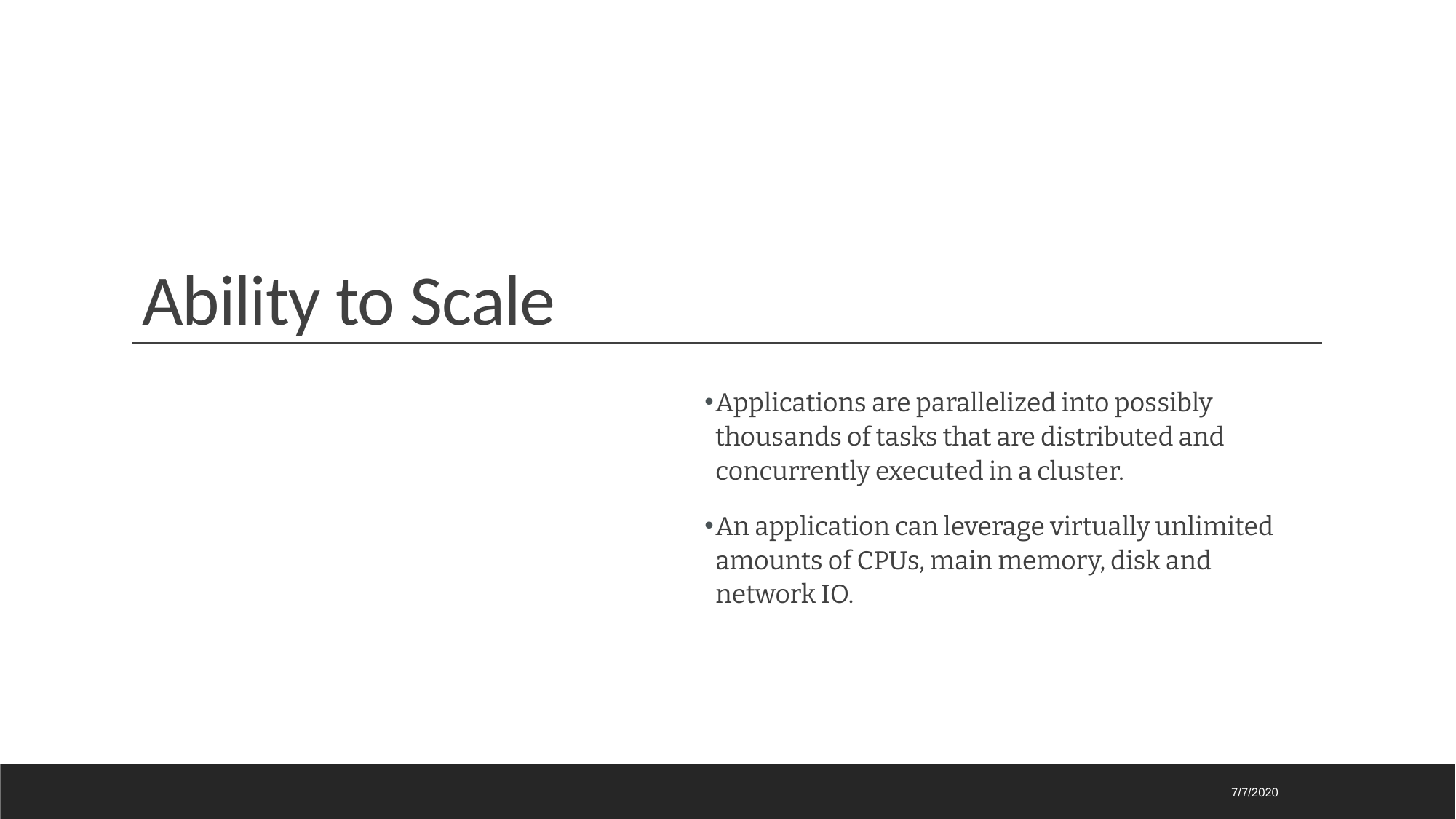

# Ability to Scale

Applications are parallelized into possibly thousands of tasks that are distributed and concurrently executed in a cluster.
An application can leverage virtually unlimited amounts of CPUs, main memory, disk and network IO.
7/7/2020